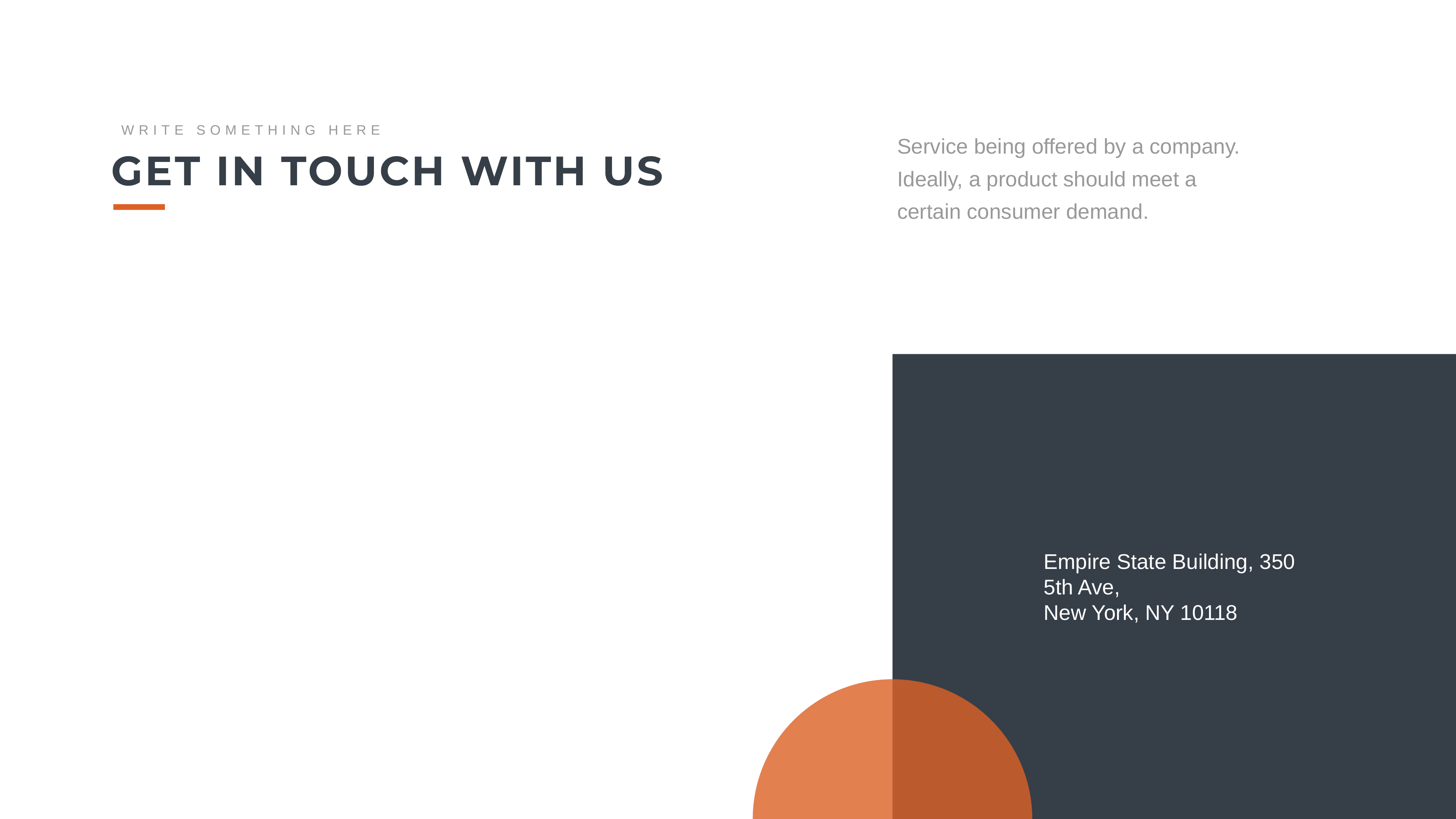

WRITE SOMETHING HERE
GET IN TOUCH WITH US

Service being offered by a company. Ideally, a product should meet a certain consumer demand.

Empire State Building, 350 5th Ave,
New York, NY 10118